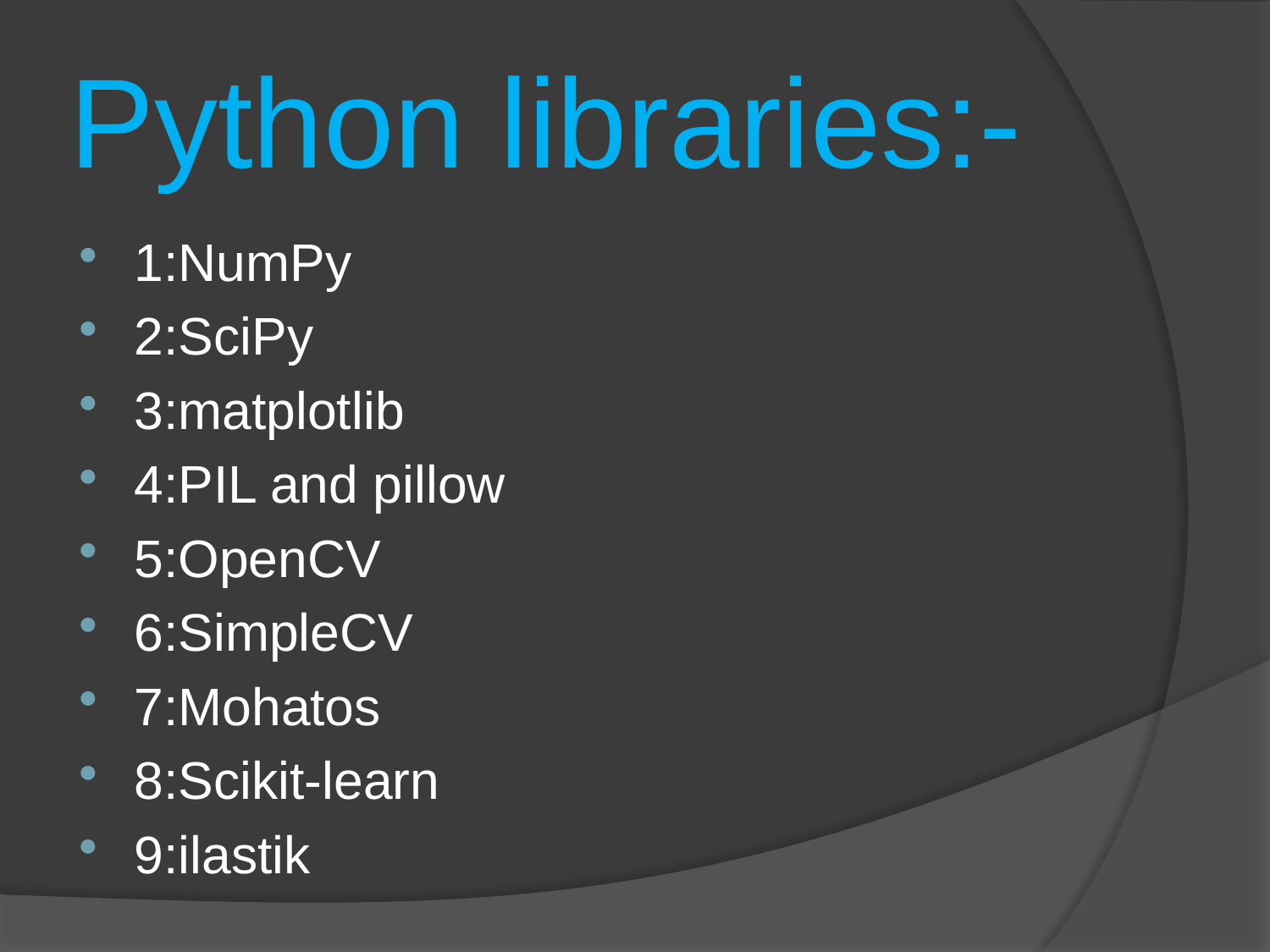

# Python libraries:-
1:NumPy
2:SciPy
3:matplotlib
4:PIL and pillow
5:OpenCV
6:SimpleCV
7:Mohatos
8:Scikit-learn
9:ilastik